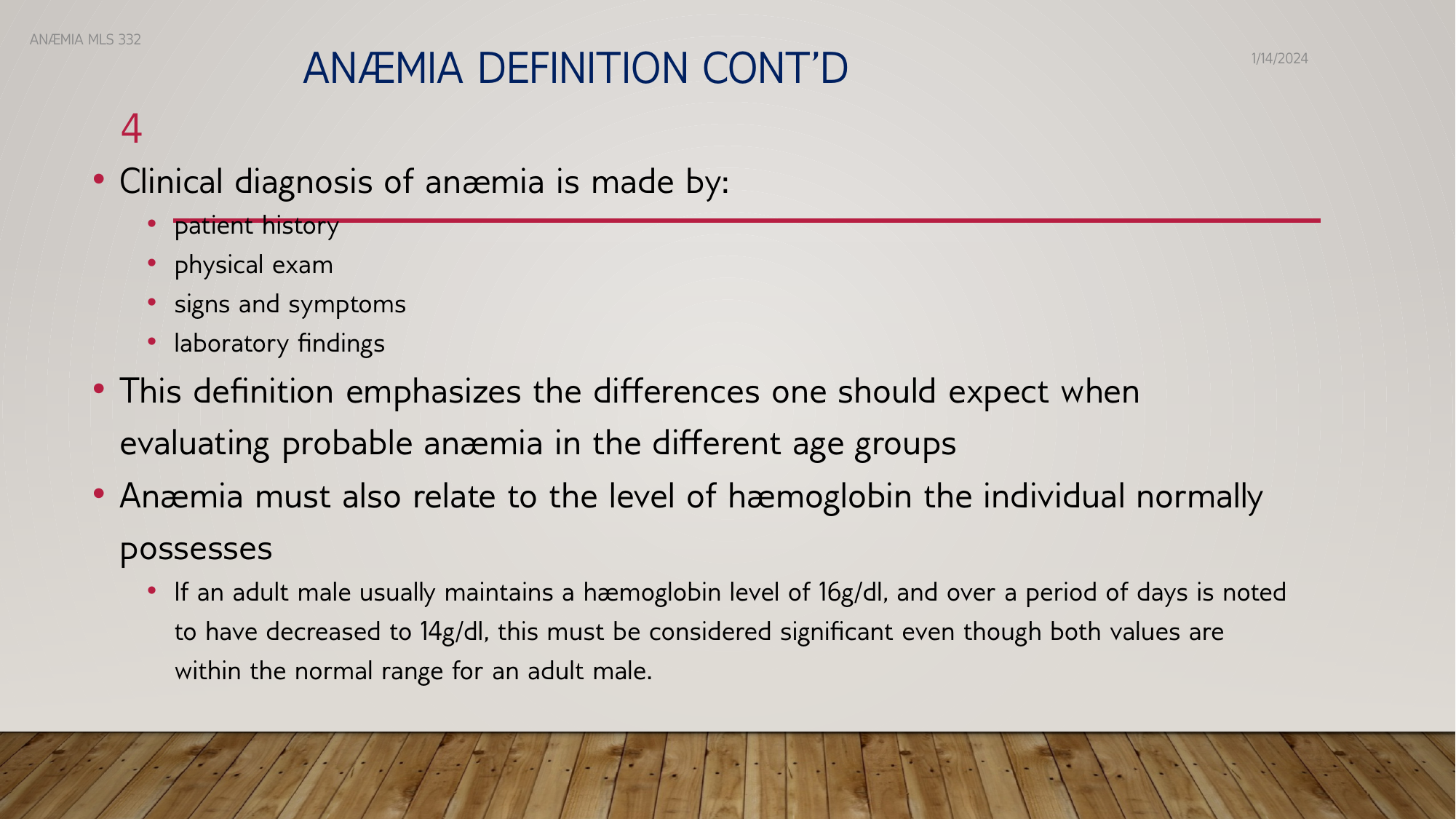

ANAEMIA MLS 332
# Anaemia definition cont’d
1/14/2024
4
Clinical diagnosis of anaemia is made by:
patient history
physical exam
signs and symptoms
laboratory findings
This definition emphasizes the differences one should expect when evaluating probable anaemia in the different age groups
Anaemia must also relate to the level of haemoglobin the individual normally possesses
If an adult male usually maintains a haemoglobin level of 16g/dl, and over a period of days is noted to have decreased to 14g/dl, this must be considered significant even though both values are within the normal range for an adult male.